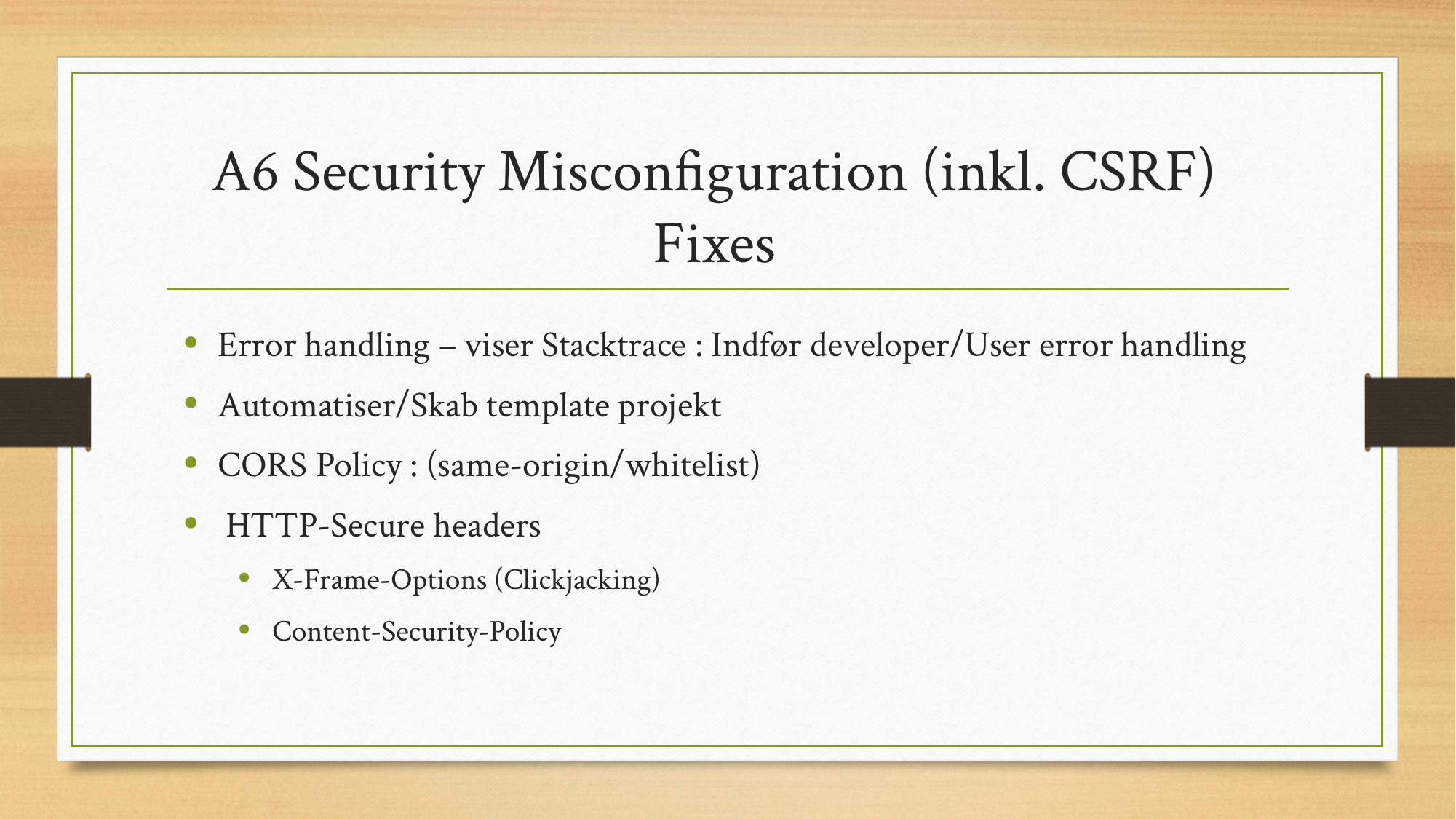

# A6 Security Misconfiguration (inkl. CSRF) Fixes
Error handling – viser Stacktrace : Indfør developer/User error handling
Automatiser/Skab template projekt
CORS Policy : (same-origin/whitelist)
 HTTP-Secure headers
X-Frame-Options (Clickjacking)
Content-Security-Policy